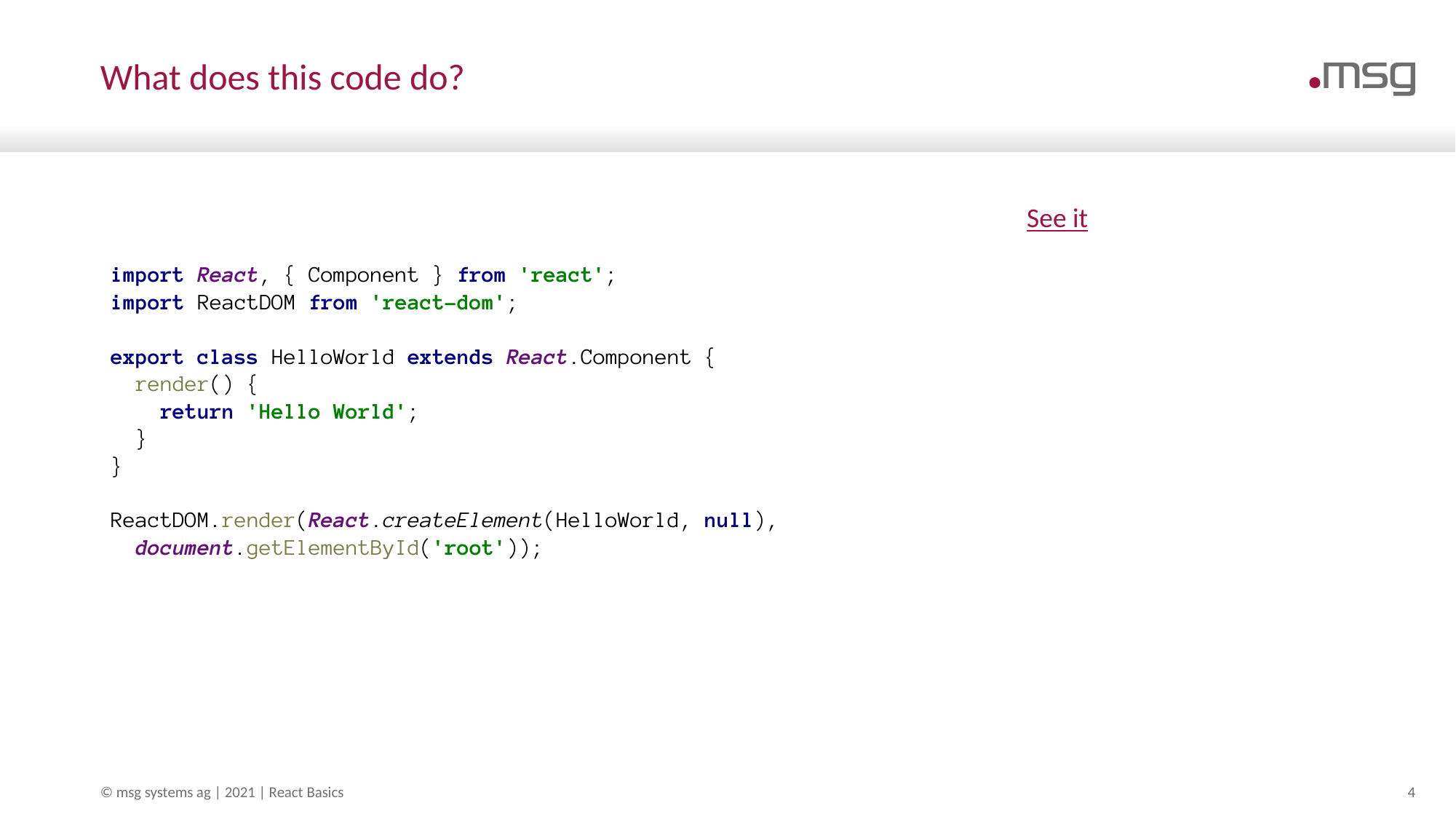

# What does this code do?
See it
import React, { Component } from 'react';
import ReactDOM from 'react-dom';
export class HelloWorld extends React.Component {
  render() {
    return 'Hello World';
  }
}
ReactDOM.render(React.createElement(HelloWorld, null),
  document.getElementById('root'));
© msg systems ag | 2021 | React Basics
4